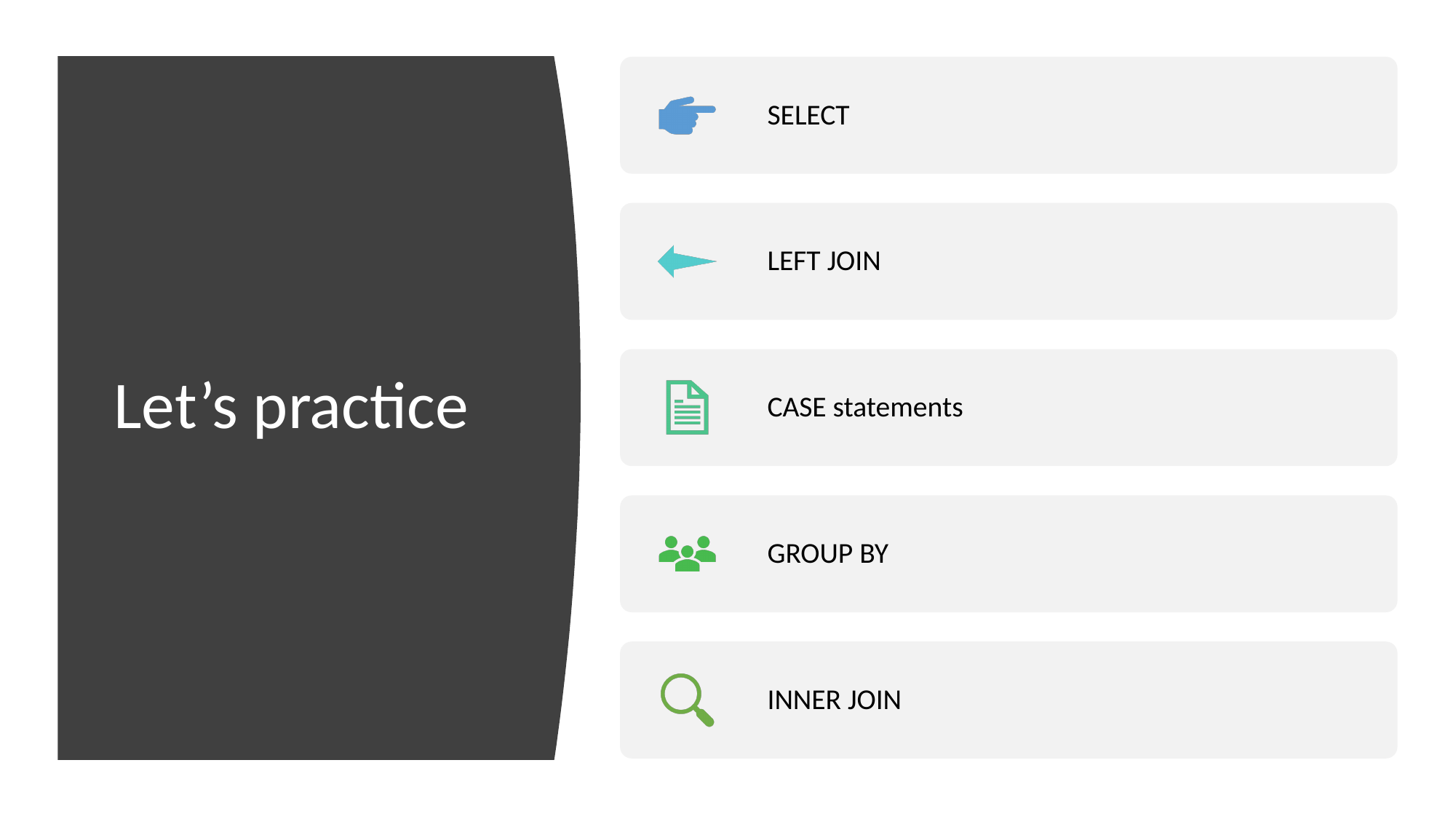

SELECT
LEFT JOIN
CASE statements
GROUP BY
INNER JOIN

# Let’s practice